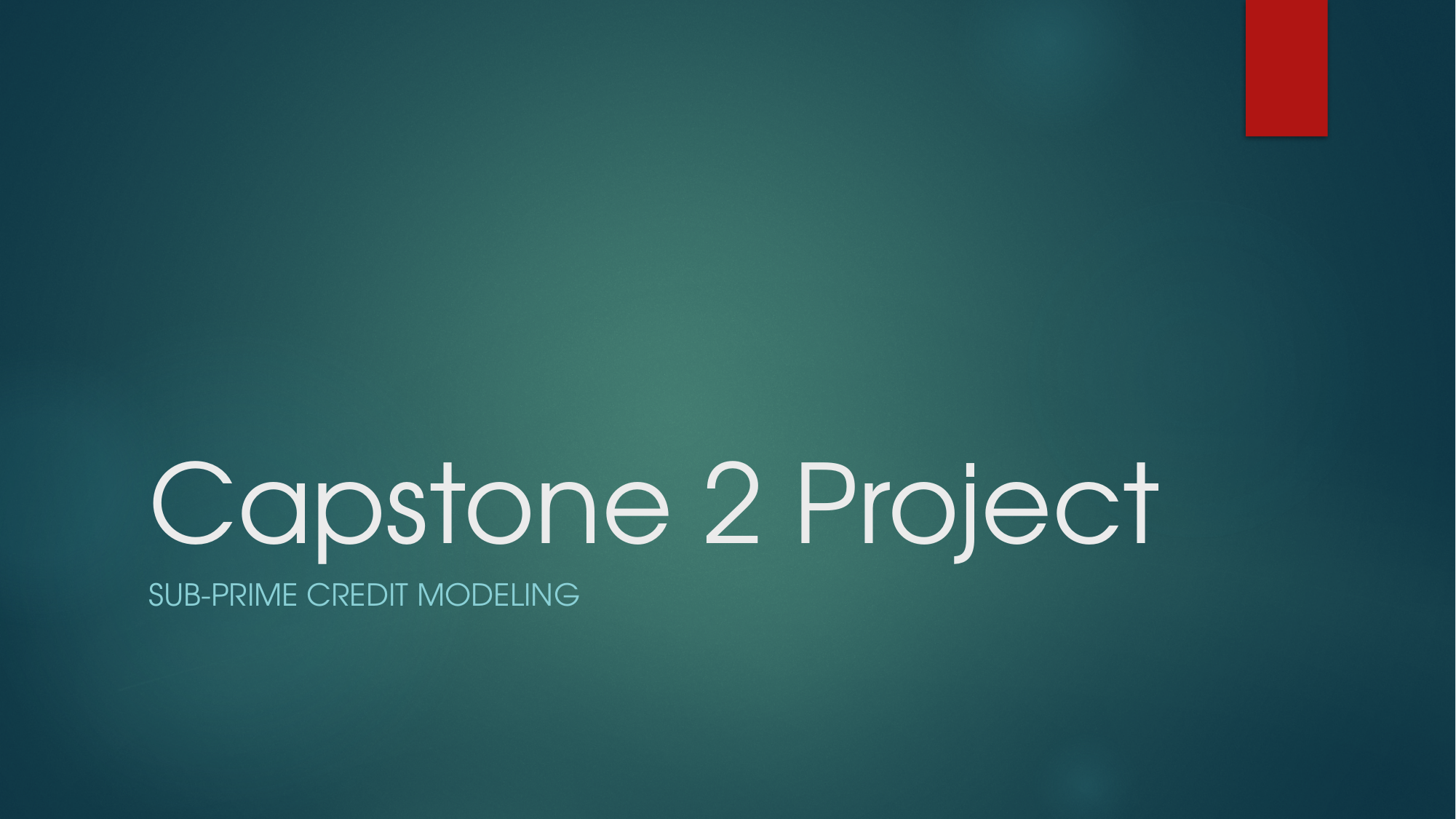

# Capstone 2 Project
Sub-Prime Credit Modeling